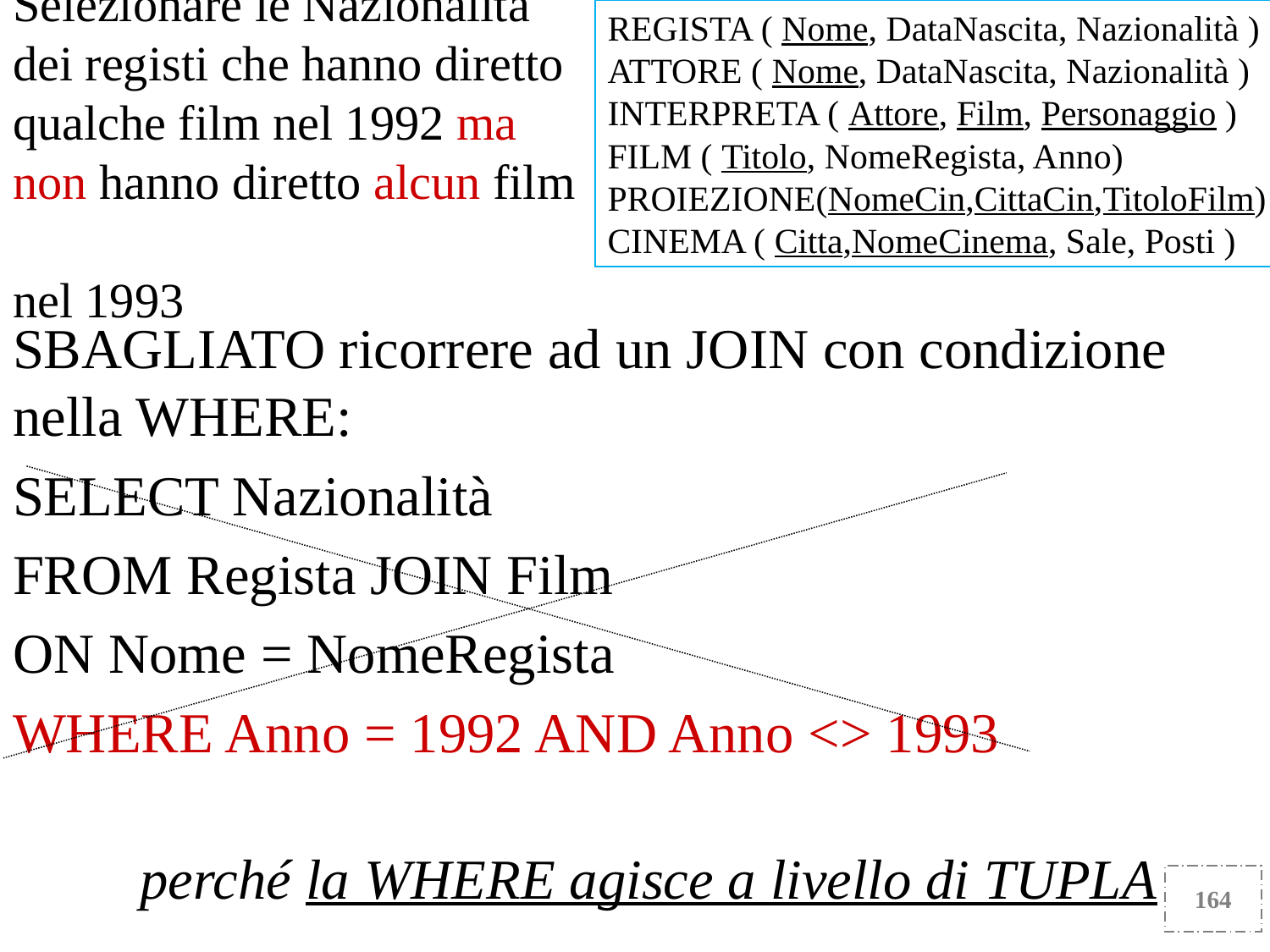

Selezionare le Nazionalità dei registi che hanno diretto qualche film nel 1992 ma non hanno diretto alcun film
nel 1993
REGISTA ( Nome, DataNascita, Nazionalità )
ATTORE ( Nome, DataNascita, Nazionalità )
INTERPRETA ( Attore, Film, Personaggio )
FILM ( Titolo, NomeRegista, Anno)
PROIEZIONE(NomeCin,CittaCin,TitoloFilm)
CINEMA ( Citta,NomeCinema, Sale, Posti )
SBAGLIATO ricorrere ad un JOIN con condizione nella WHERE:
SELECT Nazionalità
FROM Regista JOIN Film
ON Nome = NomeRegista
WHERE Anno = 1992 AND Anno <> 1993
	perché la WHERE agisce a livello di TUPLA

164